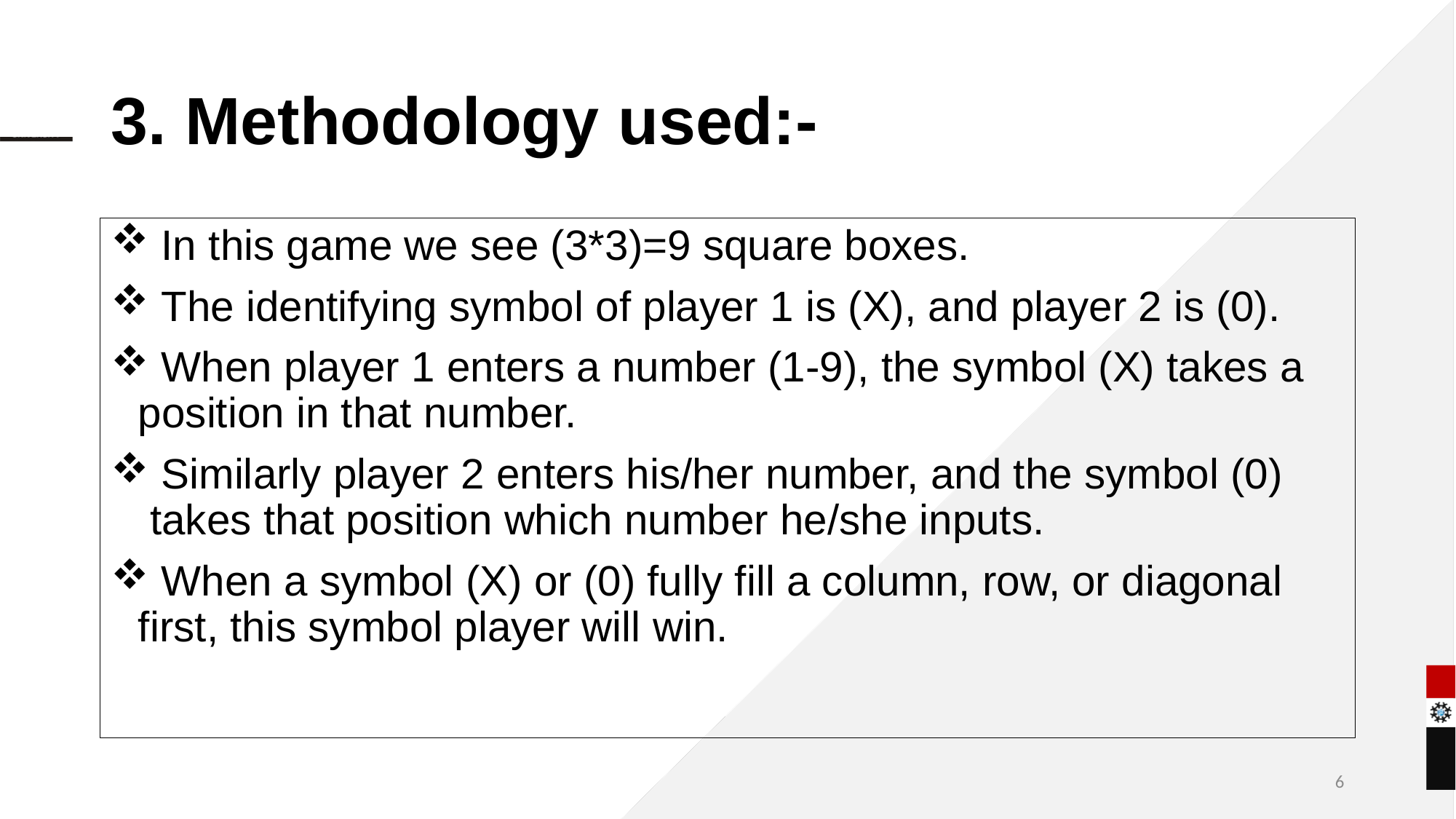

# 3. Methodology used:-
 In this game we see (3*3)=9 square boxes.
 The identifying symbol of player 1 is (X), and player 2 is (0).
 When player 1 enters a number (1-9), the symbol (X) takes a position in that number.
 Similarly player 2 enters his/her number, and the symbol (0)       takes that position which number he/she inputs.
 When a symbol (X) or (0) fully fill a column, row, or diagonal first, this symbol player will win.
6